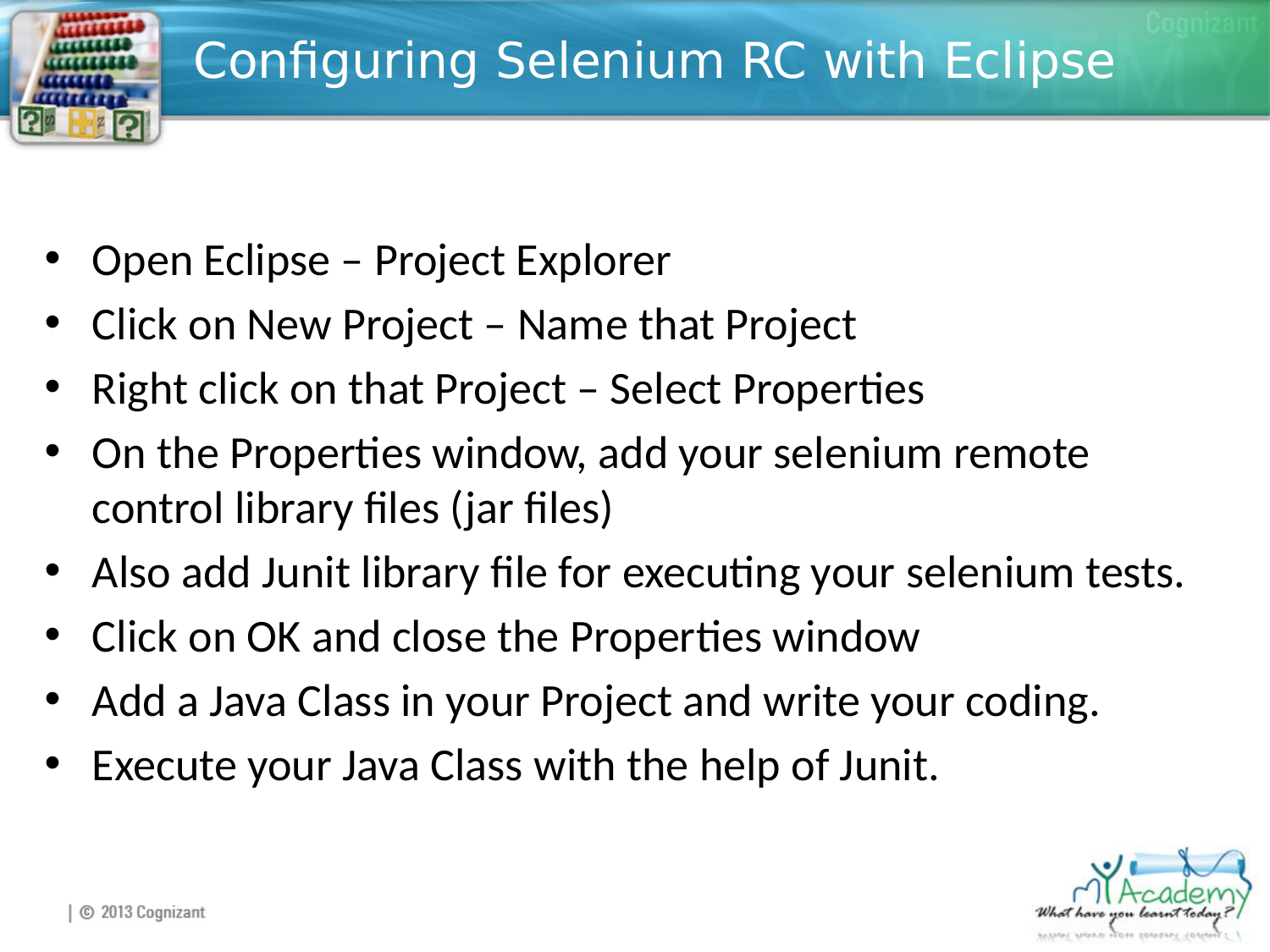

# Configuring Selenium RC with Eclipse
Open Eclipse – Project Explorer
Click on New Project – Name that Project
Right click on that Project – Select Properties
On the Properties window, add your selenium remote control library files (jar files)
Also add Junit library file for executing your selenium tests.
Click on OK and close the Properties window
Add a Java Class in your Project and write your coding.
Execute your Java Class with the help of Junit.